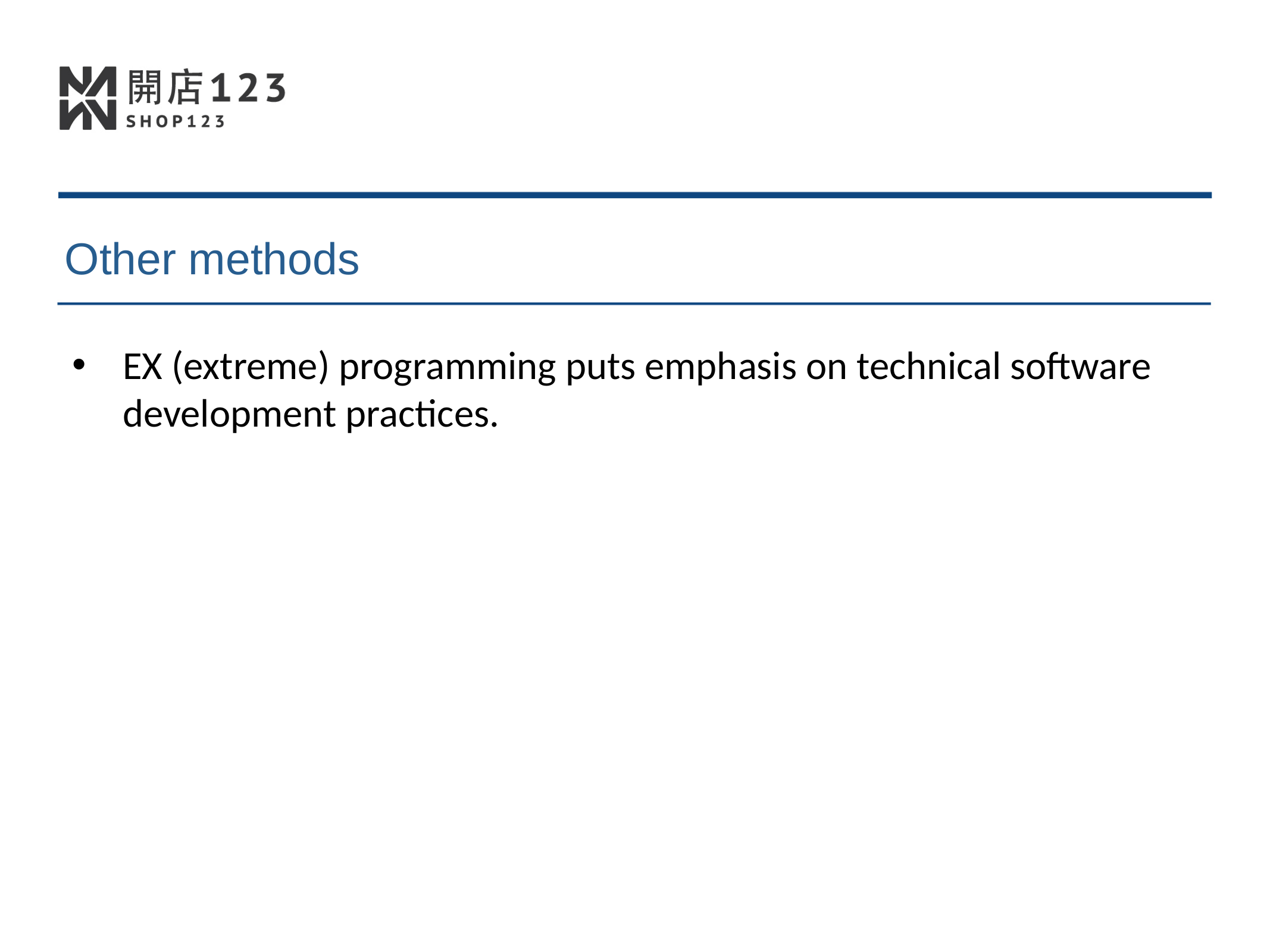

Other methods
EX (extreme) programming puts emphasis on technical software development practices.